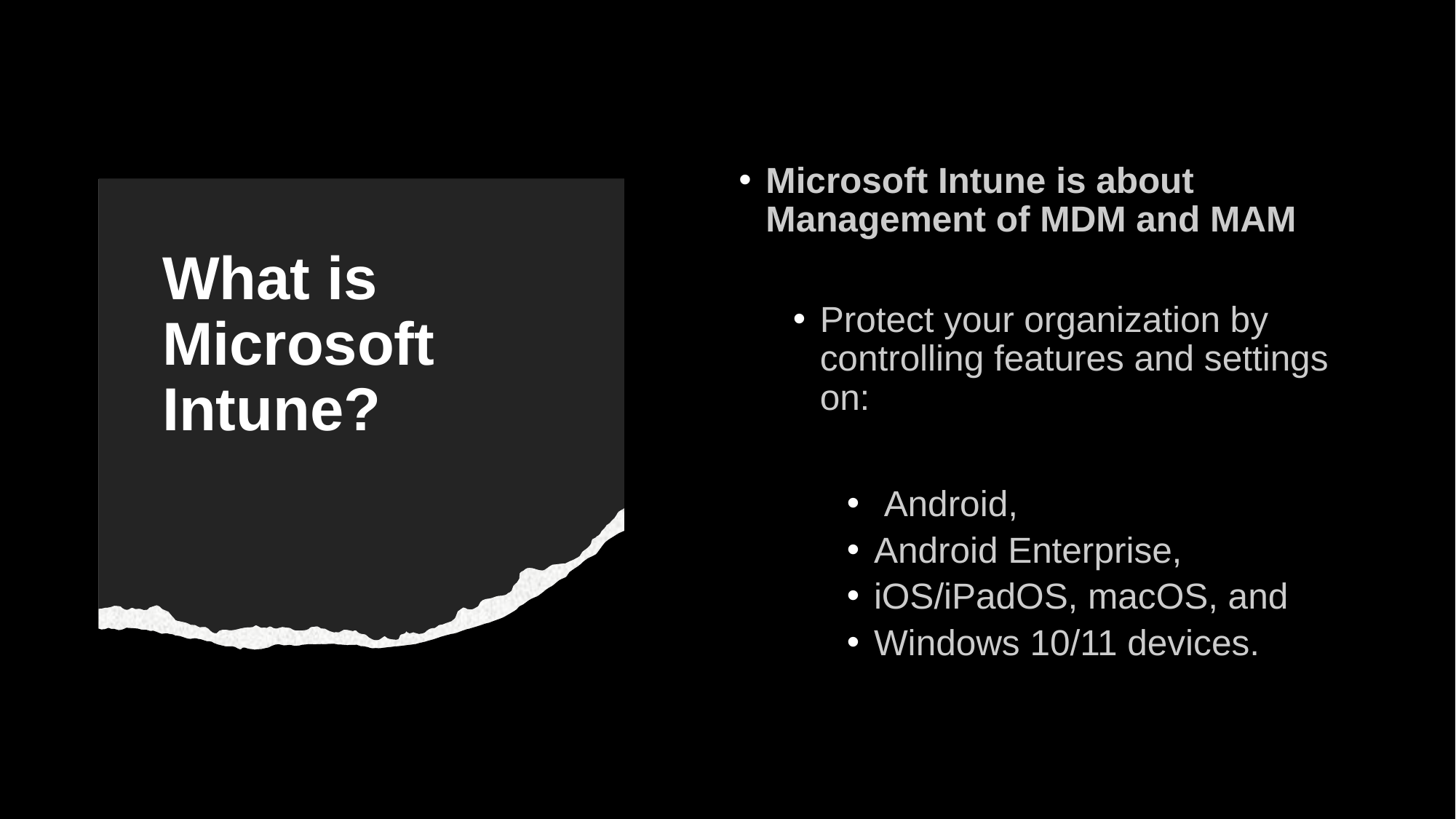

Microsoft Intune is about Management of MDM and MAM

Protect your organization by controlling features and settings on:

 Android,
Android Enterprise,
iOS/iPadOS, macOS, and
Windows 10/11 devices.

# What is Microsoft Intune?